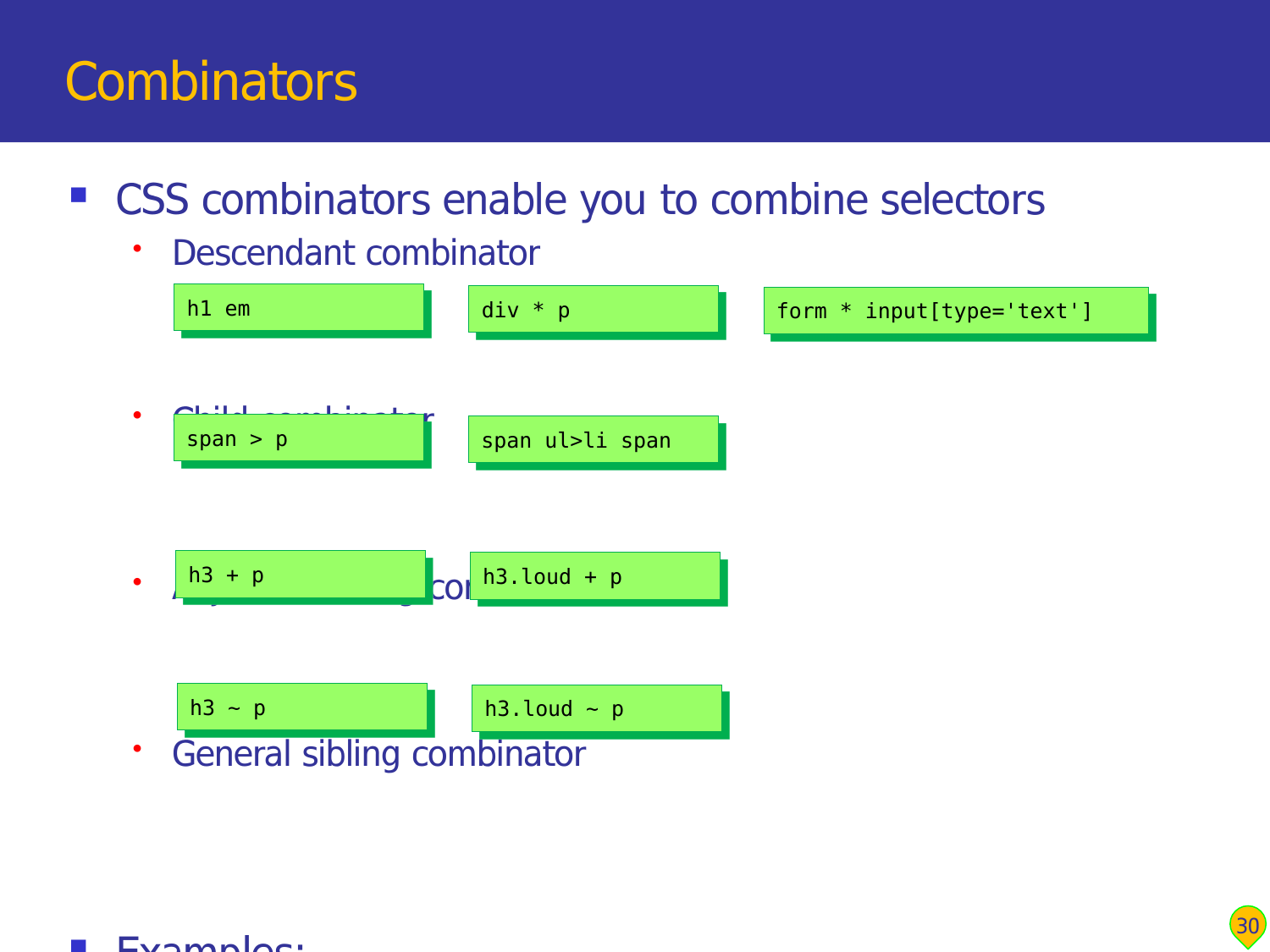

# Combinators
CSS combinators enable you to combine selectors
Descendant combinator

Child combinator

Adjacent sibling combinator

General sibling combinator

Examples:
See Selectors\Combinators_Xxx.html demo files
h1 em
div * p
form * input[type='text']
span > p
span ul>li span
h3 + p
h3.loud + p
h3 ~ p
h3.loud ~ p
30